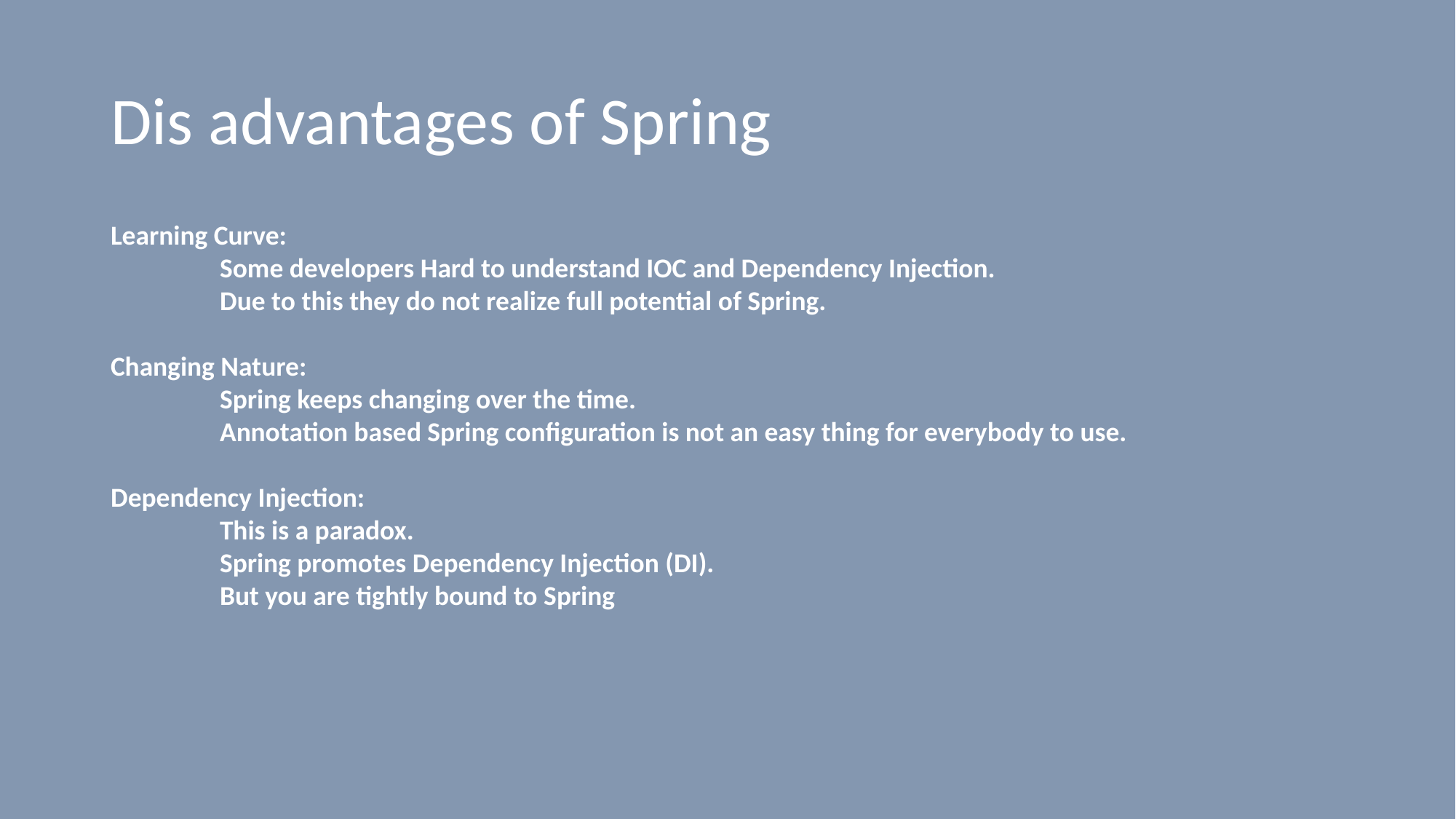

# Dis advantages of Spring
Learning Curve:
	Some developers Hard to understand IOC and Dependency Injection.
	Due to this they do not realize full potential of Spring.

Changing Nature:
	Spring keeps changing over the time.
	Annotation based Spring configuration is not an easy thing for everybody to use.

Dependency Injection:
	This is a paradox.
	Spring promotes Dependency Injection (DI).
	But you are tightly bound to Spring